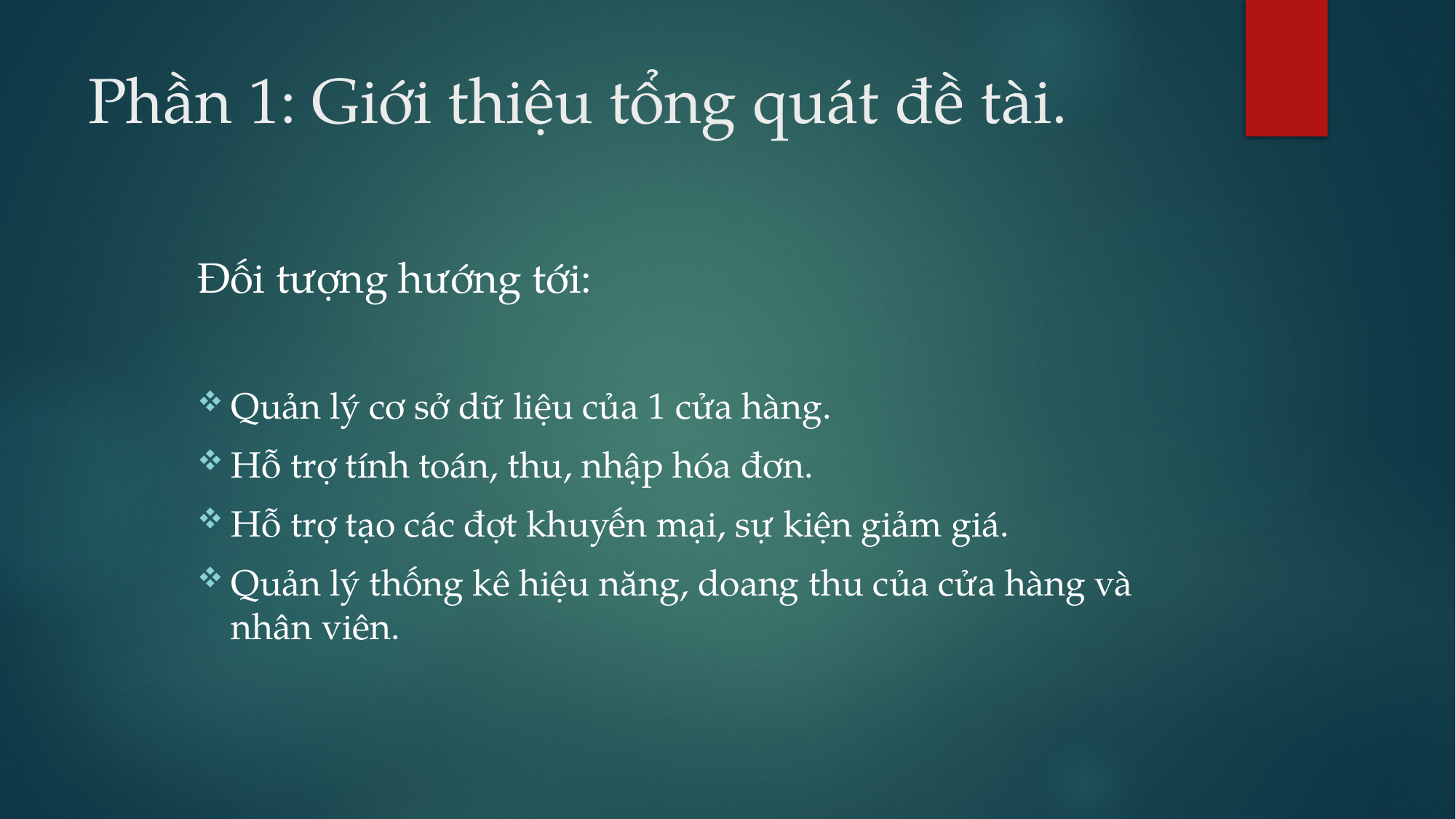

# Phần 1: Giới thiệu tổng quát đề tài.
Đối tượng hướng tới:

Quản lý cơ sở dữ liệu của 1 cửa hàng.
Hỗ trợ tính toán, thu, nhập hóa đơn.
Hỗ trợ tạo các đợt khuyến mại, sự kiện giảm giá.
Quản lý thống kê hiệu năng, doang thu của cửa hàng và nhân viên.